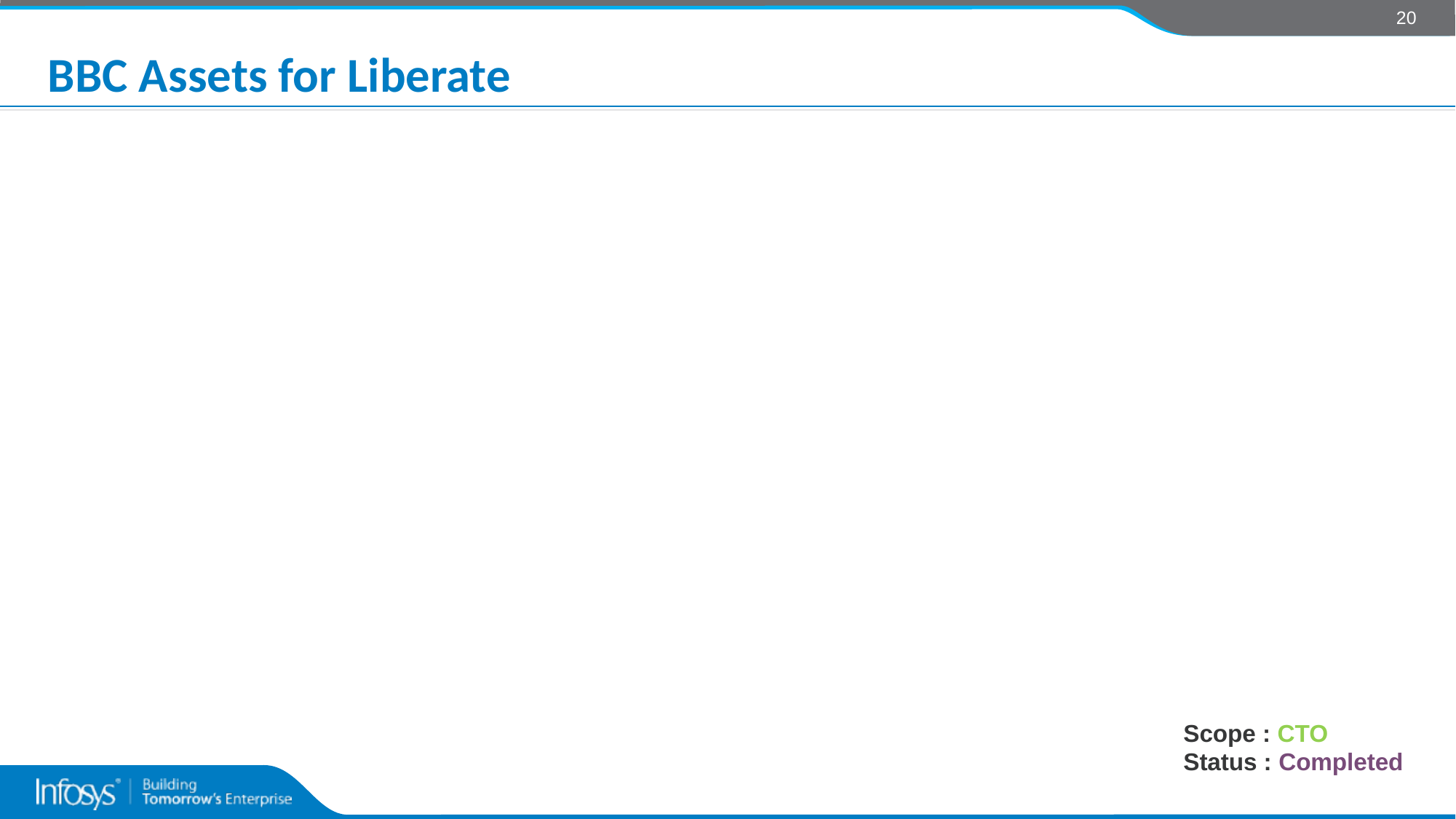

20
# BBC Assets for Liberate
Scope : CTO
Status : Completed